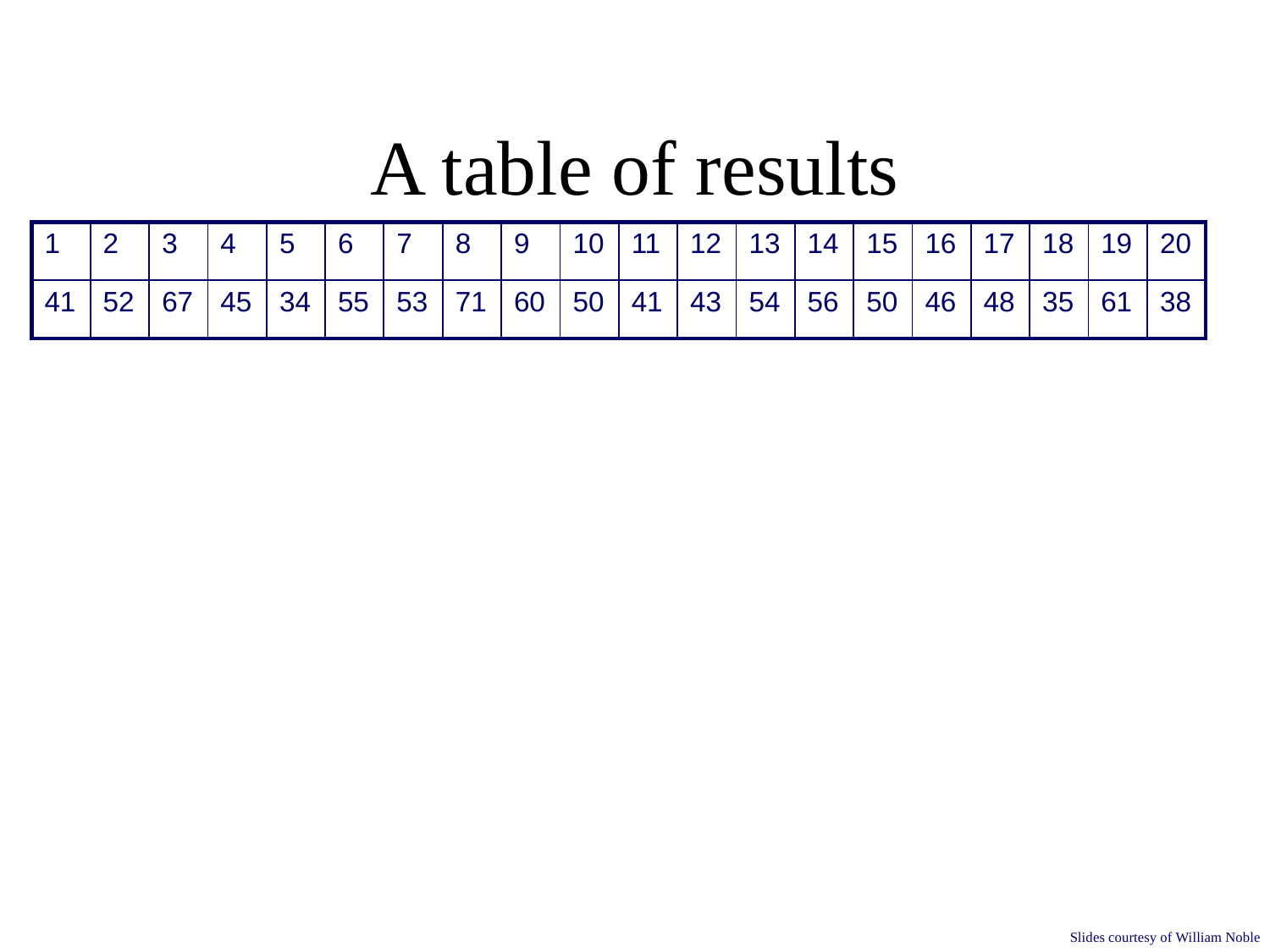

# A table of results
| 1 | 2 | 3 | 4 | 5 | 6 | 7 | 8 | 9 | 10 | 11 | 12 | 13 | 14 | 15 | 16 | 17 | 18 | 19 | 20 |
| --- | --- | --- | --- | --- | --- | --- | --- | --- | --- | --- | --- | --- | --- | --- | --- | --- | --- | --- | --- |
| 41 | 52 | 67 | 45 | 34 | 55 | 53 | 71 | 60 | 50 | 41 | 43 | 54 | 56 | 50 | 46 | 48 | 35 | 61 | 38 |
Slides courtesy of William Noble